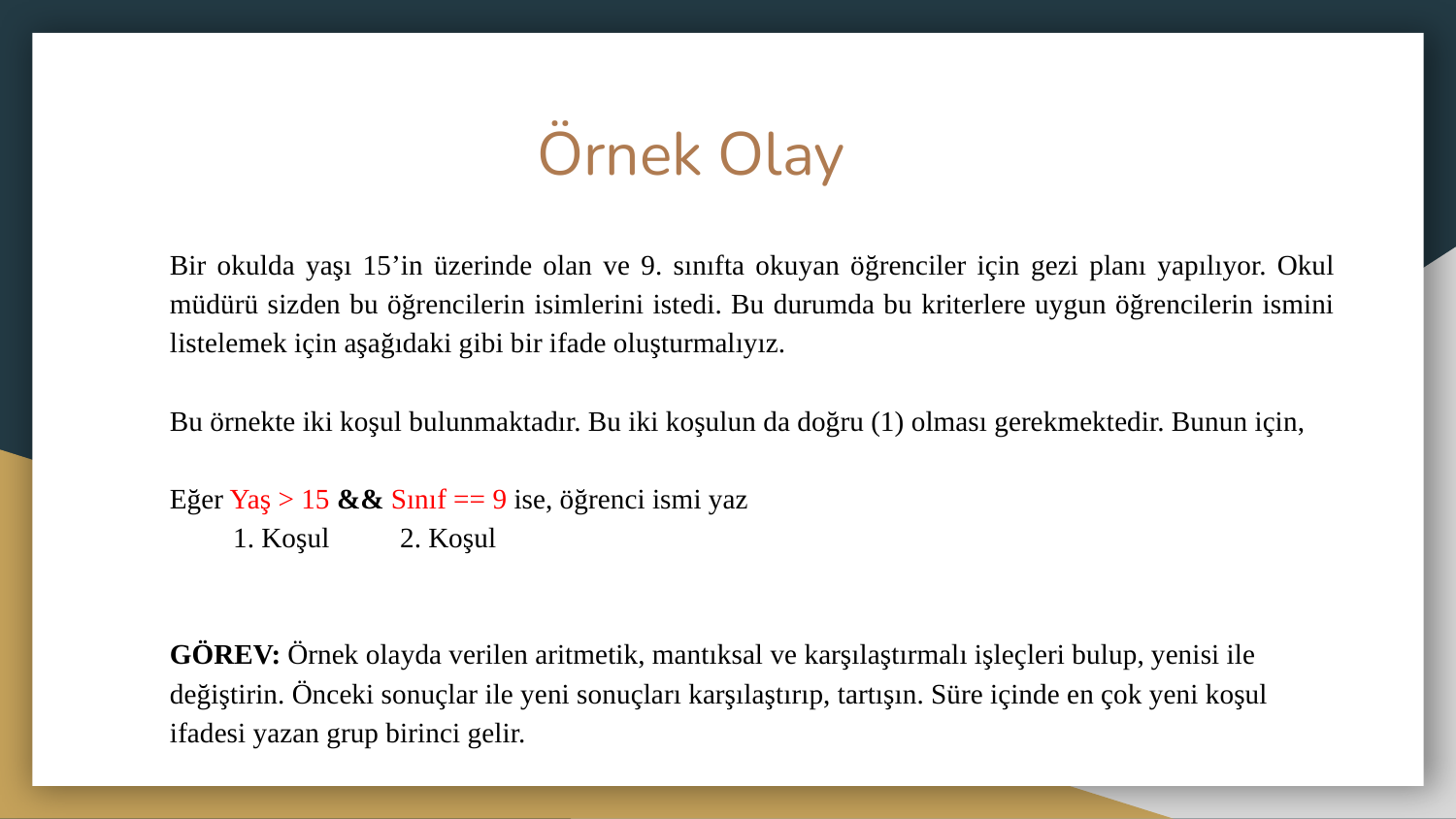

# Örnek Olay
Bir okulda yaşı 15’in üzerinde olan ve 9. sınıfta okuyan öğrenciler için gezi planı yapılıyor. Okul müdürü sizden bu öğrencilerin isimlerini istedi. Bu durumda bu kriterlere uygun öğrencilerin ismini listelemek için aşağıdaki gibi bir ifade oluşturmalıyız.

Bu örnekte iki koşul bulunmaktadır. Bu iki koşulun da doğru (1) olması gerekmektedir. Bunun için,

Eğer Yaş > 15 && Sınıf == 9 ise, öğrenci ismi yaz
         1. Koşul          2. Koşul

GÖREV: Örnek olayda verilen aritmetik, mantıksal ve karşılaştırmalı işleçleri bulup, yenisi ile değiştirin. Önceki sonuçlar ile yeni sonuçları karşılaştırıp, tartışın. Süre içinde en çok yeni koşul ifadesi yazan grup birinci gelir.